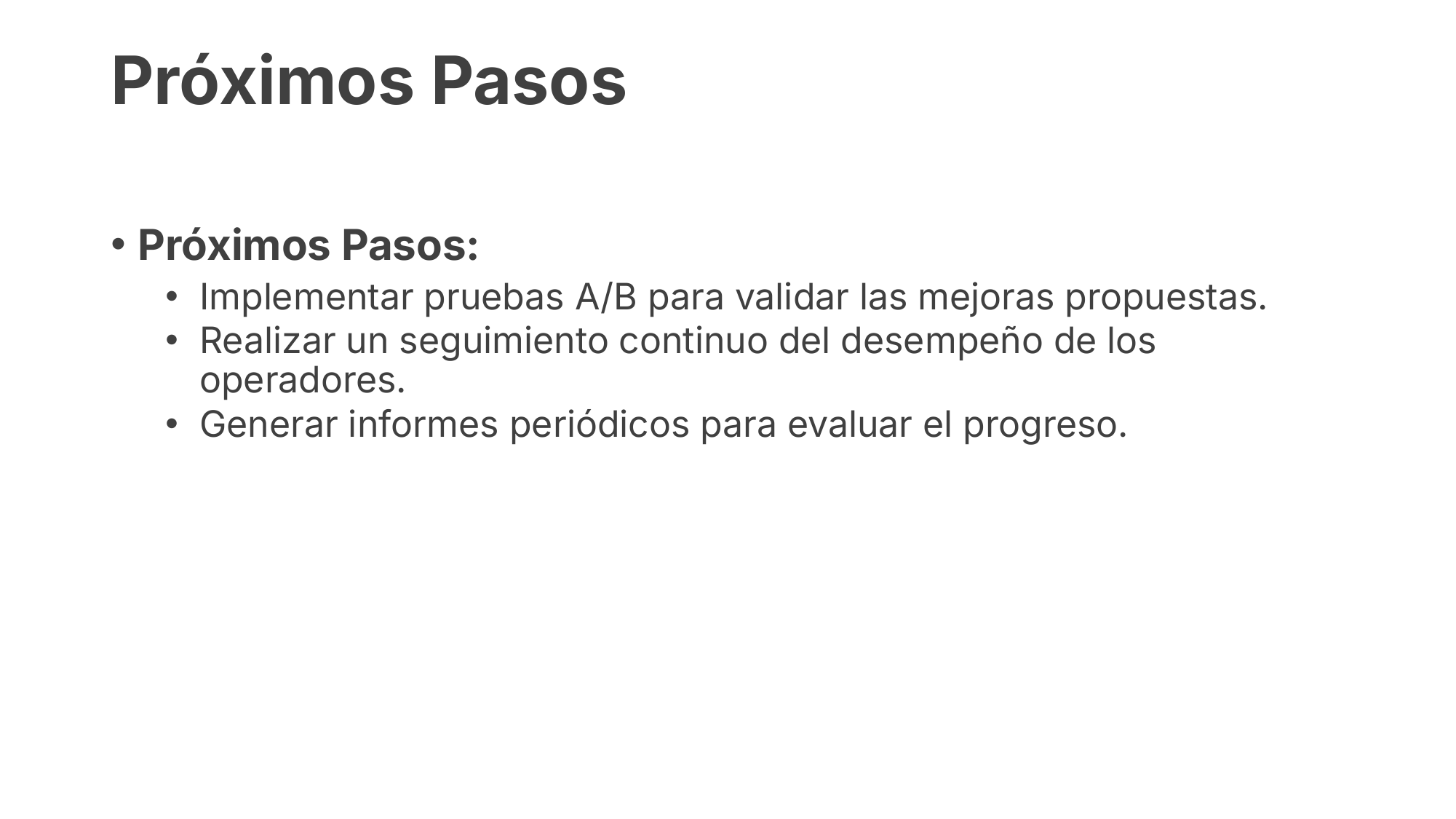

# Próximos Pasos
Próximos Pasos:
Implementar pruebas A/B para validar las mejoras propuestas.
Realizar un seguimiento continuo del desempeño de los operadores.
Generar informes periódicos para evaluar el progreso.